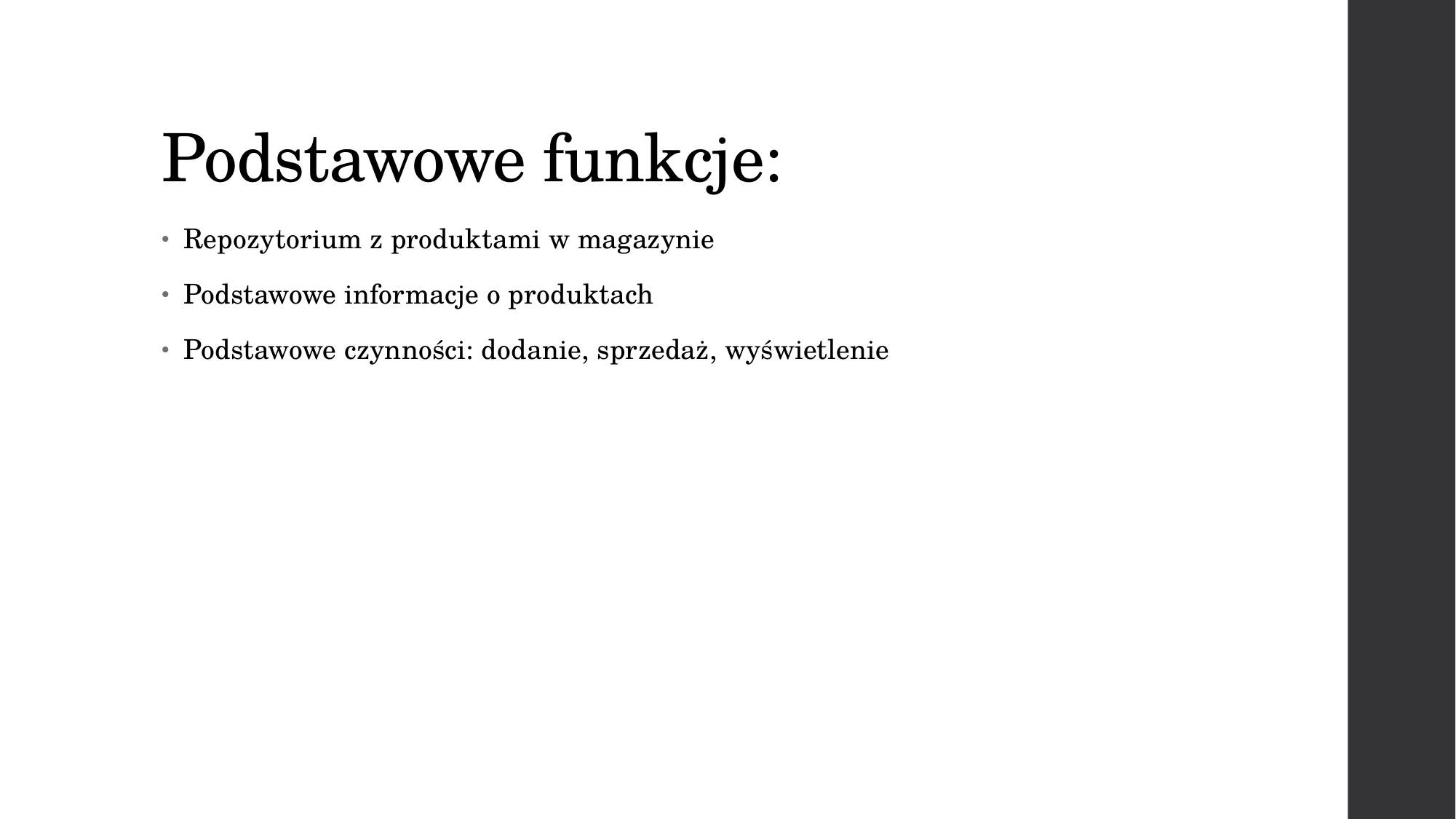

# Podstawowe funkcje:
Repozytorium z produktami w magazynie
Podstawowe informacje o produktach
Podstawowe czynności: dodanie, sprzedaż, wyświetlenie